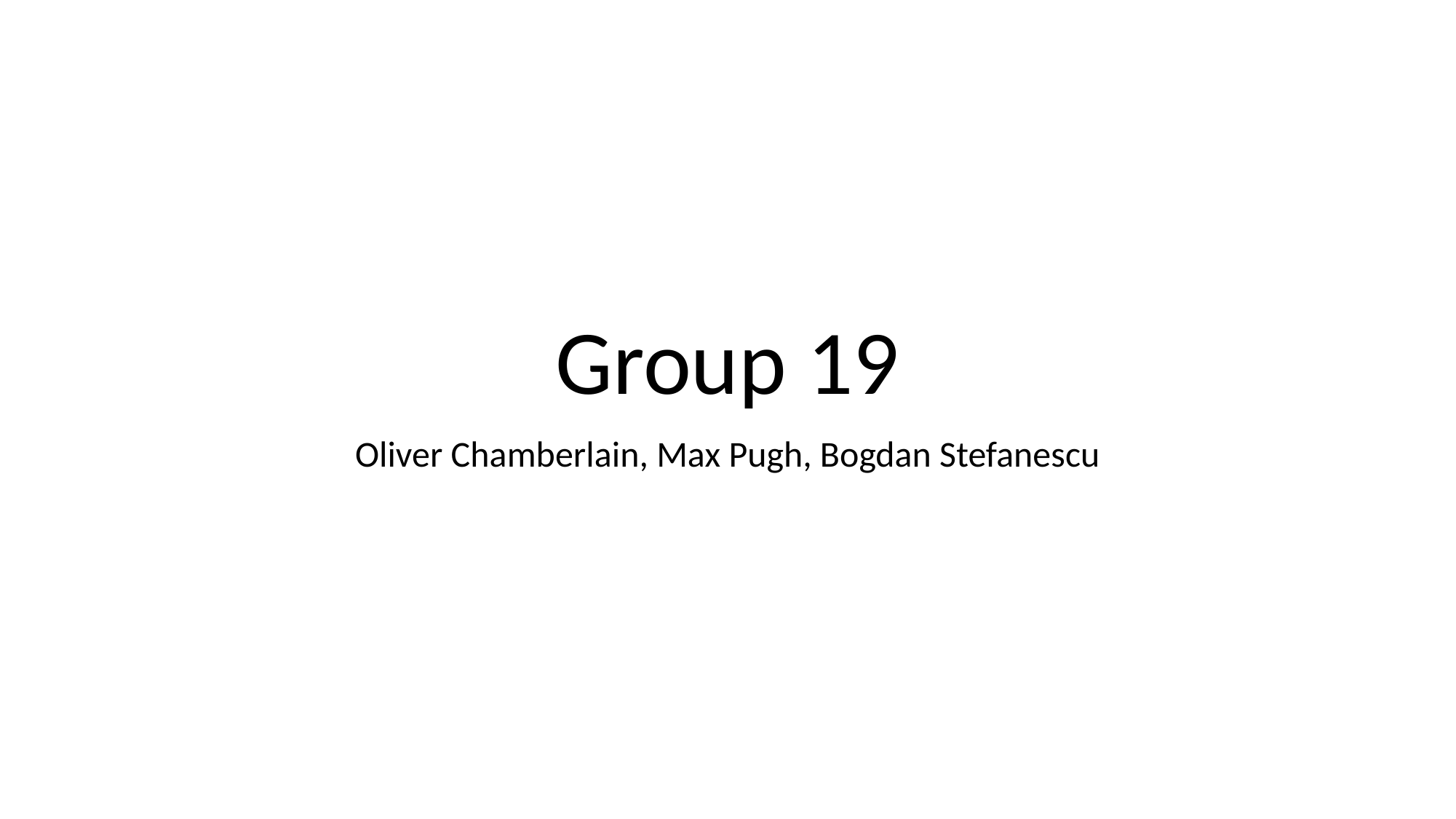

# Group 19
Oliver Chamberlain, Max Pugh, Bogdan Stefanescu